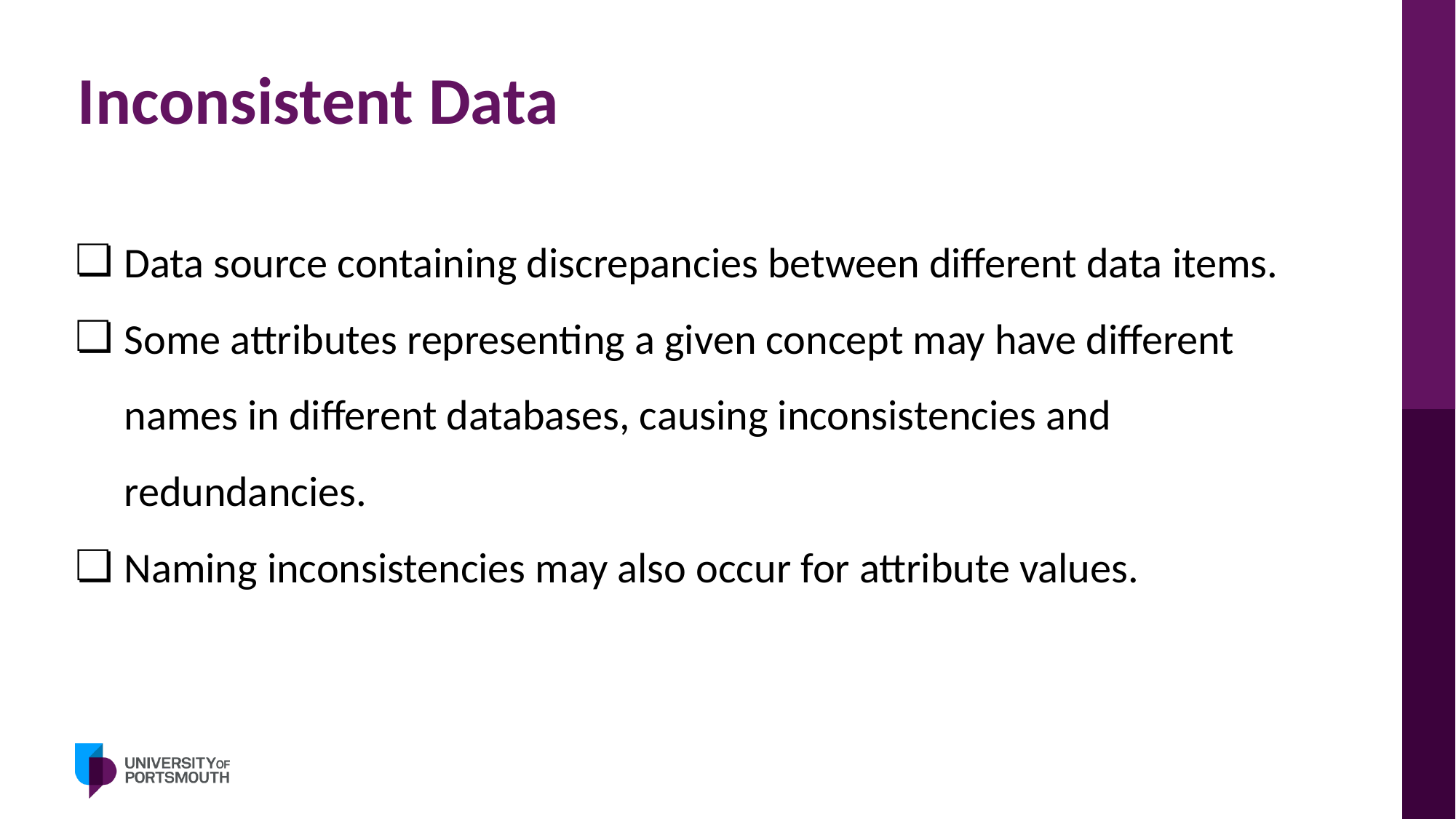

# Inconsistent Data
Data source containing discrepancies between different data items.
Some attributes representing a given concept may have different names in different databases, causing inconsistencies and redundancies.
Naming inconsistencies may also occur for attribute values.